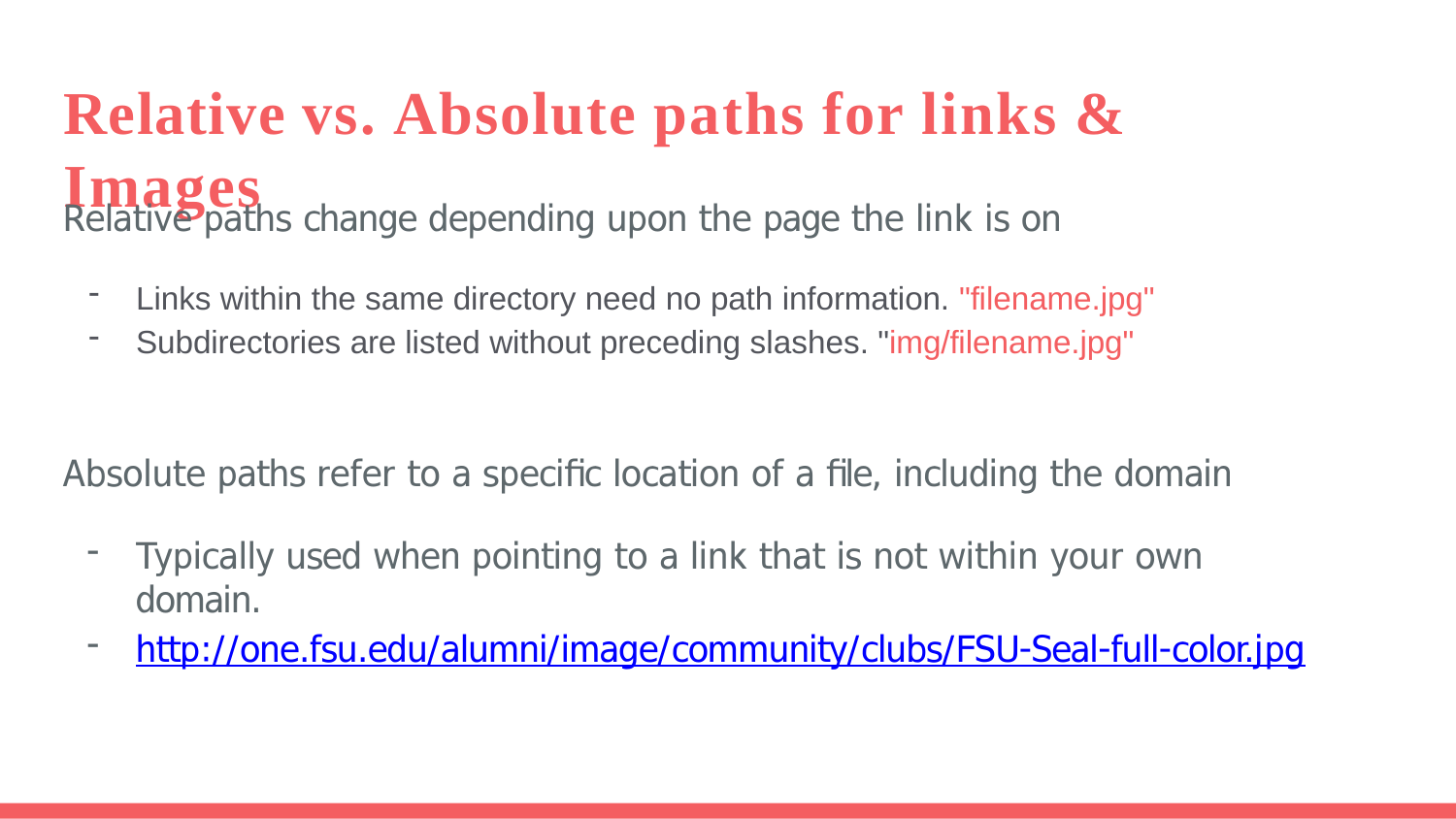

# Relative vs. Absolute paths for links & Images
Relative paths change depending upon the page the link is on

Links within the same directory need no path information. "filename.jpg"
Subdirectories are listed without preceding slashes. "img/filename.jpg"

Absolute paths refer to a specific location of a file, including the domain
Typically used when pointing to a link that is not within your own domain.
http://one.fsu.edu/alumni/image/community/clubs/FSU-Seal-full-color.jpg